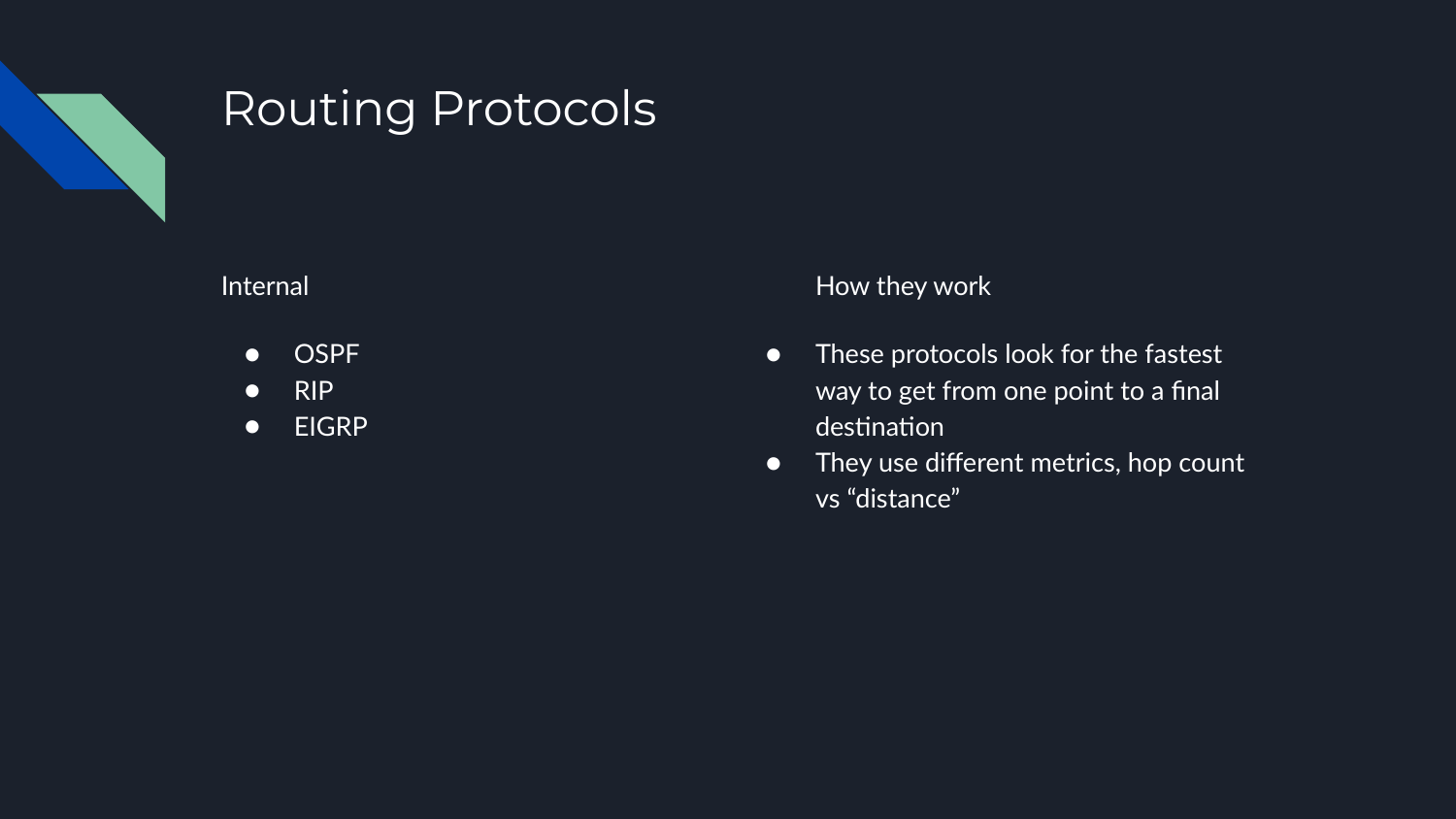

# Routing Protocols
Internal
OSPF
RIP
EIGRP

How they work
These protocols look for the fastest way to get from one point to a final destination
They use different metrics, hop count vs “distance”